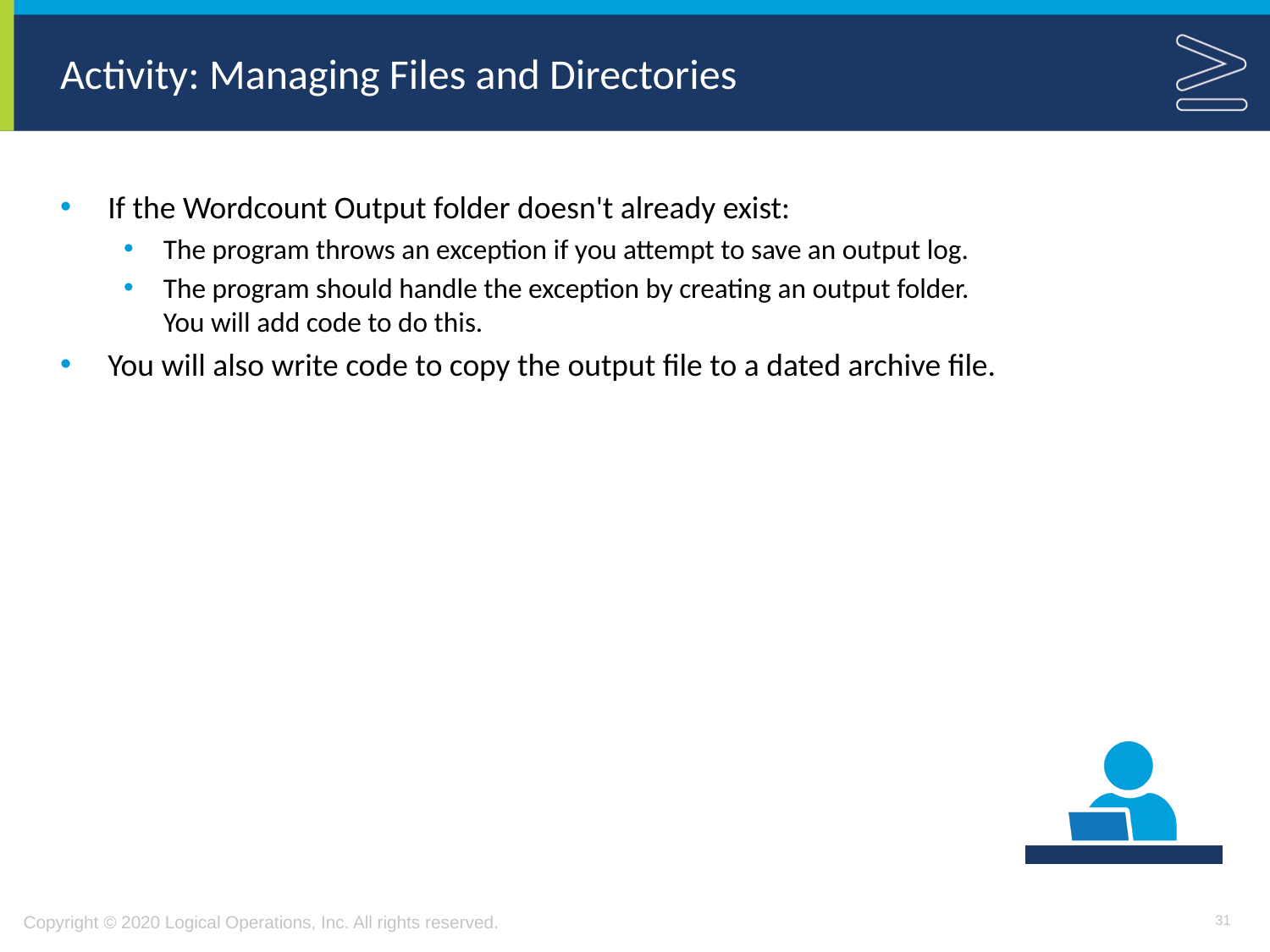

# Activity: Managing Files and Directories
If the Wordcount Output folder doesn't already exist:
The program throws an exception if you attempt to save an output log.
The program should handle the exception by creating an output folder.
You will add code to do this.
You will also write code to copy the output file to a dated archive file.
31